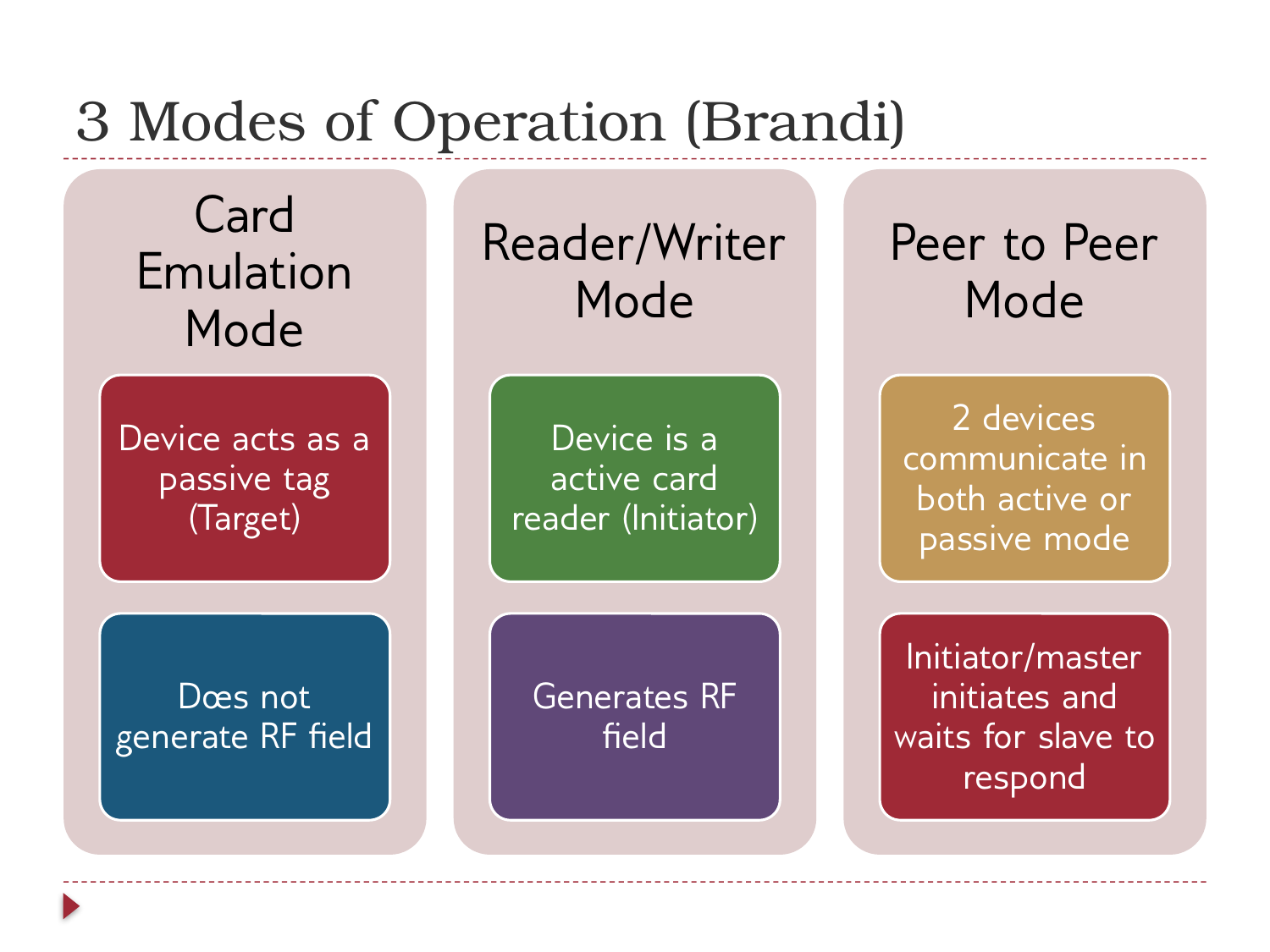

# 3 Modes of Operation (Brandi)
Card Emulation Mode
Device acts as a passive tag (Target)
Does not generate RF field
Reader/Writer Mode
Device is a active card reader (Initiator)
Generates RF field
Peer to Peer Mode
2 devices communicate in both active or passive mode
Initiator/master initiates and waits for slave to respond